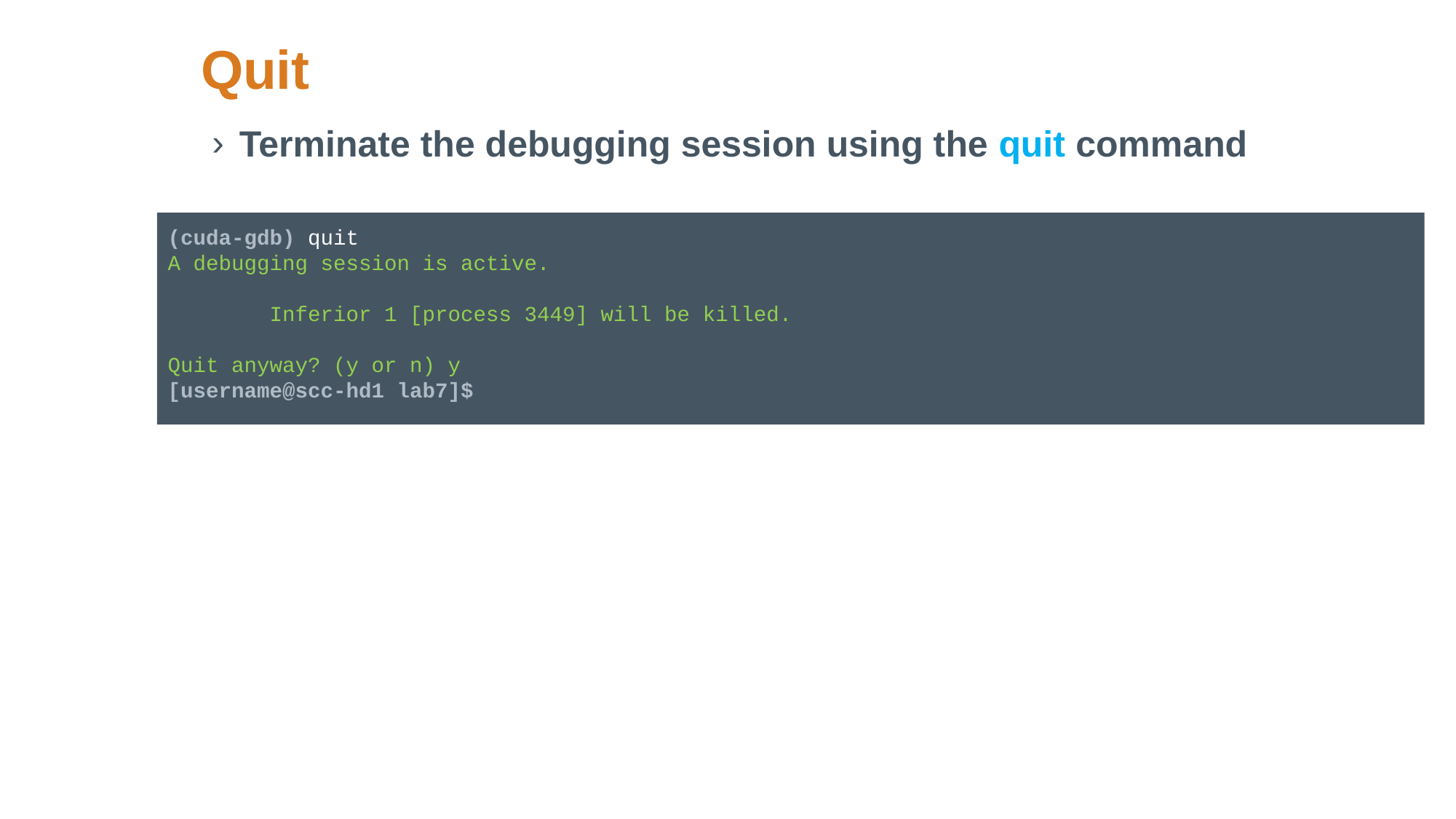

Quit
Terminate the debugging session using the quit command

(cuda-gdb) quit
A debugging session is active.

        Inferior 1 [process 3449] will be killed.

Quit anyway? (y or n) y
[username@scc-hd1 lab7]$